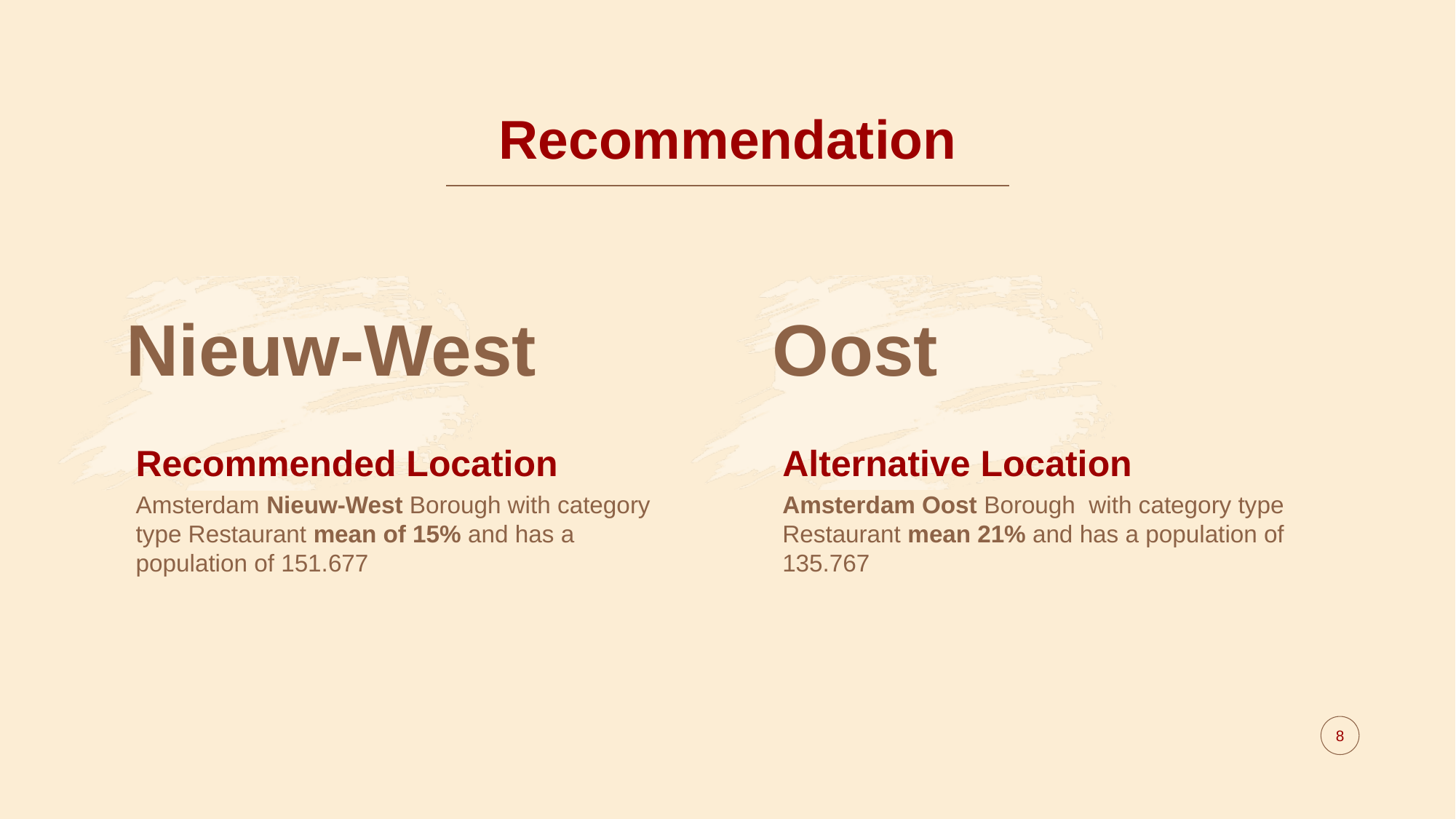

# Recommendation
Nieuw-West
Oost
Recommended Location
Alternative Location
Amsterdam Nieuw-West Borough with category type Restaurant mean of 15% and has a population of 151.677
Amsterdam Oost Borough  with category type Restaurant mean 21% and has a population of 135.767
8